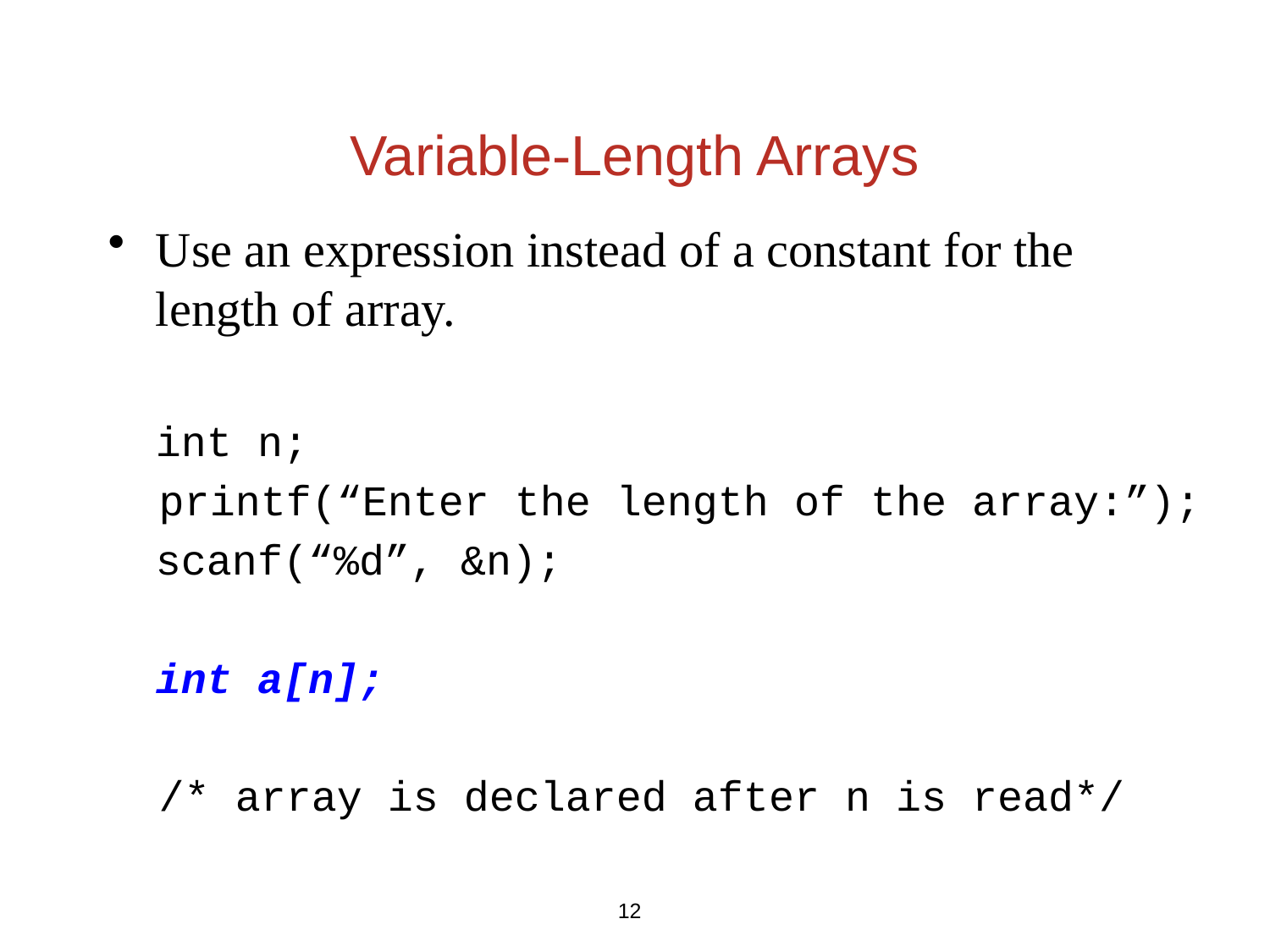

Variable-Length Arrays
Use an expression instead of a constant for the length of array.

	int n;
  printf(“Enter the length of the array:”);
	scanf(“%d”, &n);

	int a[n];

  /* array is declared after n is read*/

12